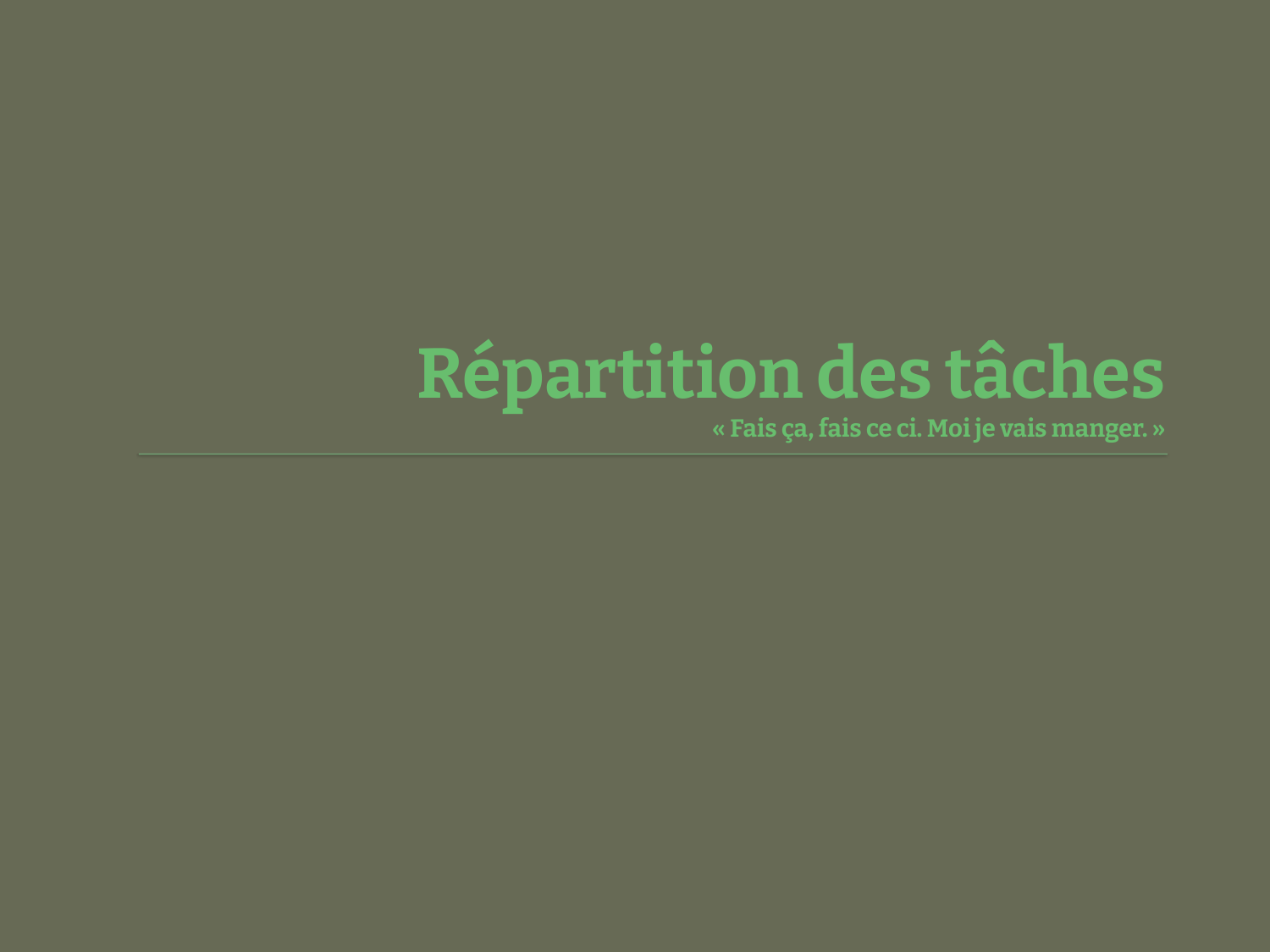

# Répartition des tâches « Fais ça, fais ce ci. Moi je vais manger. »